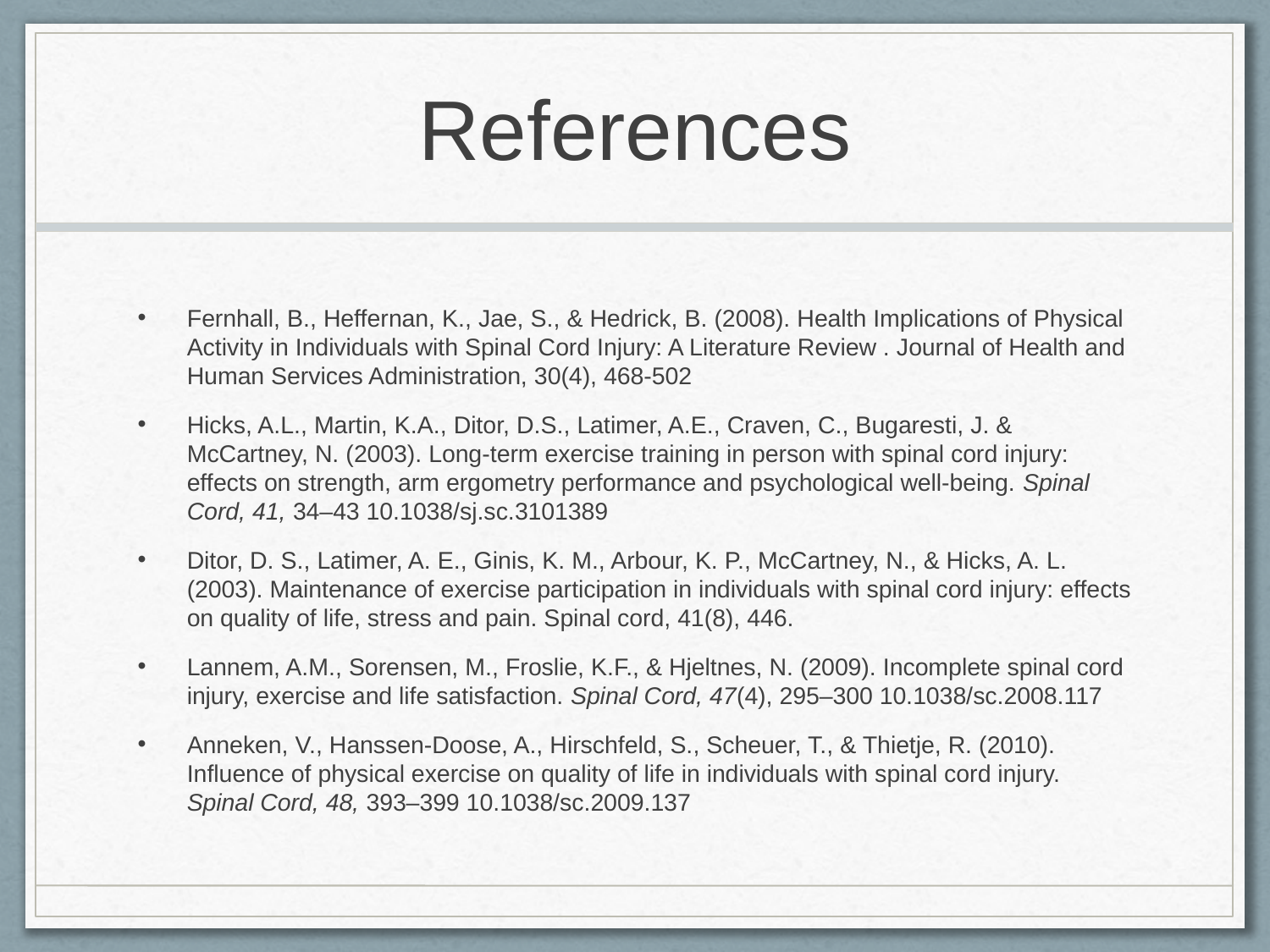

# References
Fernhall, B., Heffernan, K., Jae, S., & Hedrick, B. (2008). Health Implications of Physical Activity in Individuals with Spinal Cord Injury: A Literature Review . Journal of Health and Human Services Administration, 30(4), 468-502
Hicks, A.L., Martin, K.A., Ditor, D.S., Latimer, A.E., Craven, C., Bugaresti, J. & McCartney, N. (2003). Long-term exercise training in person with spinal cord injury: effects on strength, arm ergometry performance and psychological well-being. Spinal Cord, 41, 34–43 10.1038/sj.sc.3101389
Ditor, D. S., Latimer, A. E., Ginis, K. M., Arbour, K. P., McCartney, N., & Hicks, A. L. (2003). Maintenance of exercise participation in individuals with spinal cord injury: effects on quality of life, stress and pain. Spinal cord, 41(8), 446.
Lannem, A.M., Sorensen, M., Froslie, K.F., & Hjeltnes, N. (2009). Incomplete spinal cord injury, exercise and life satisfaction. Spinal Cord, 47(4), 295–300 10.1038/sc.2008.117
Anneken, V., Hanssen-Doose, A., Hirschfeld, S., Scheuer, T., & Thietje, R. (2010). Influence of physical exercise on quality of life in individuals with spinal cord injury. Spinal Cord, 48, 393–399 10.1038/sc.2009.137